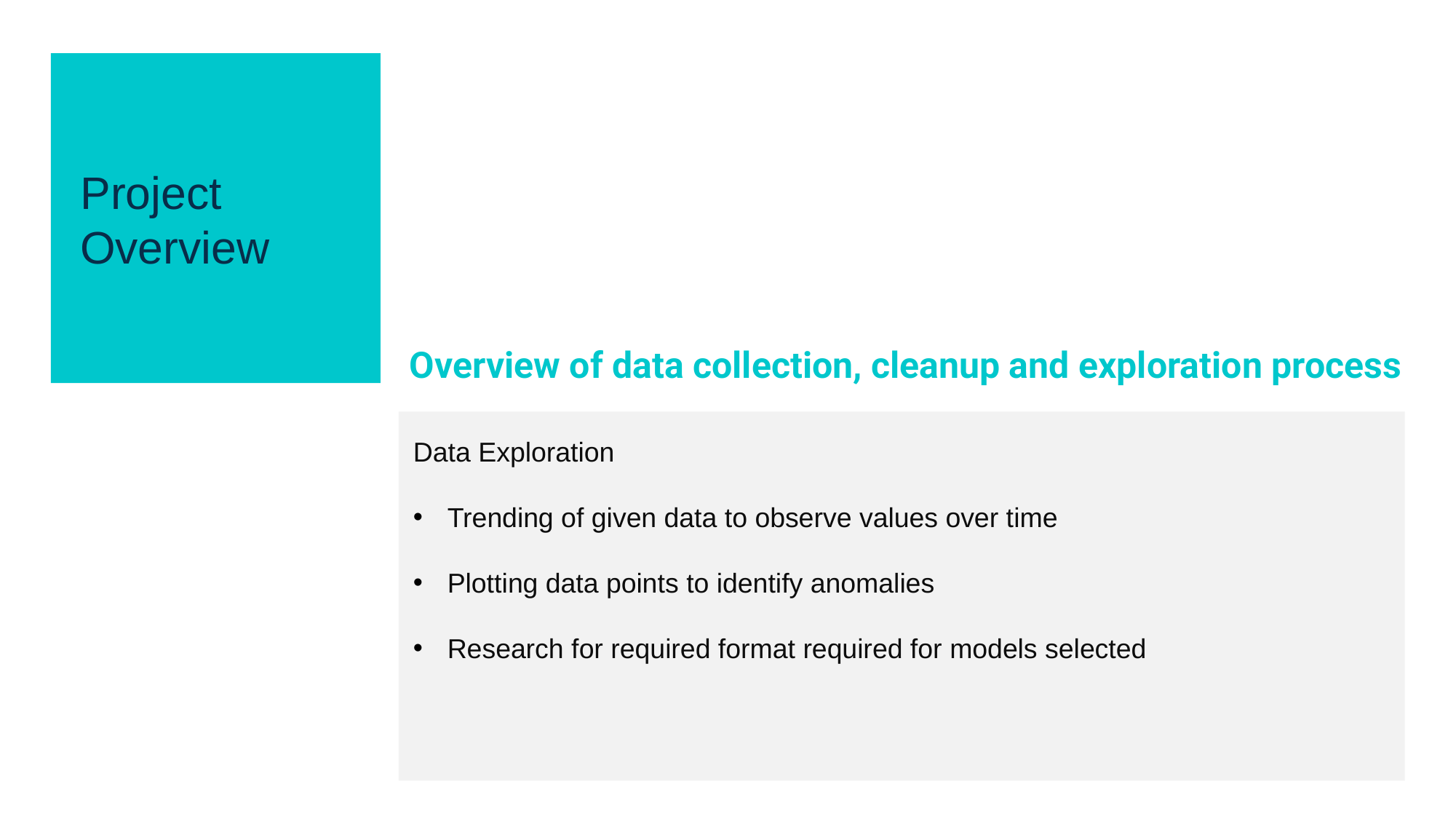

Project Overview
Overview of data collection, cleanup and exploration process
Data Exploration

Trending of given data to observe values over time

Plotting data points to identify anomalies

Research for required format required for models selected